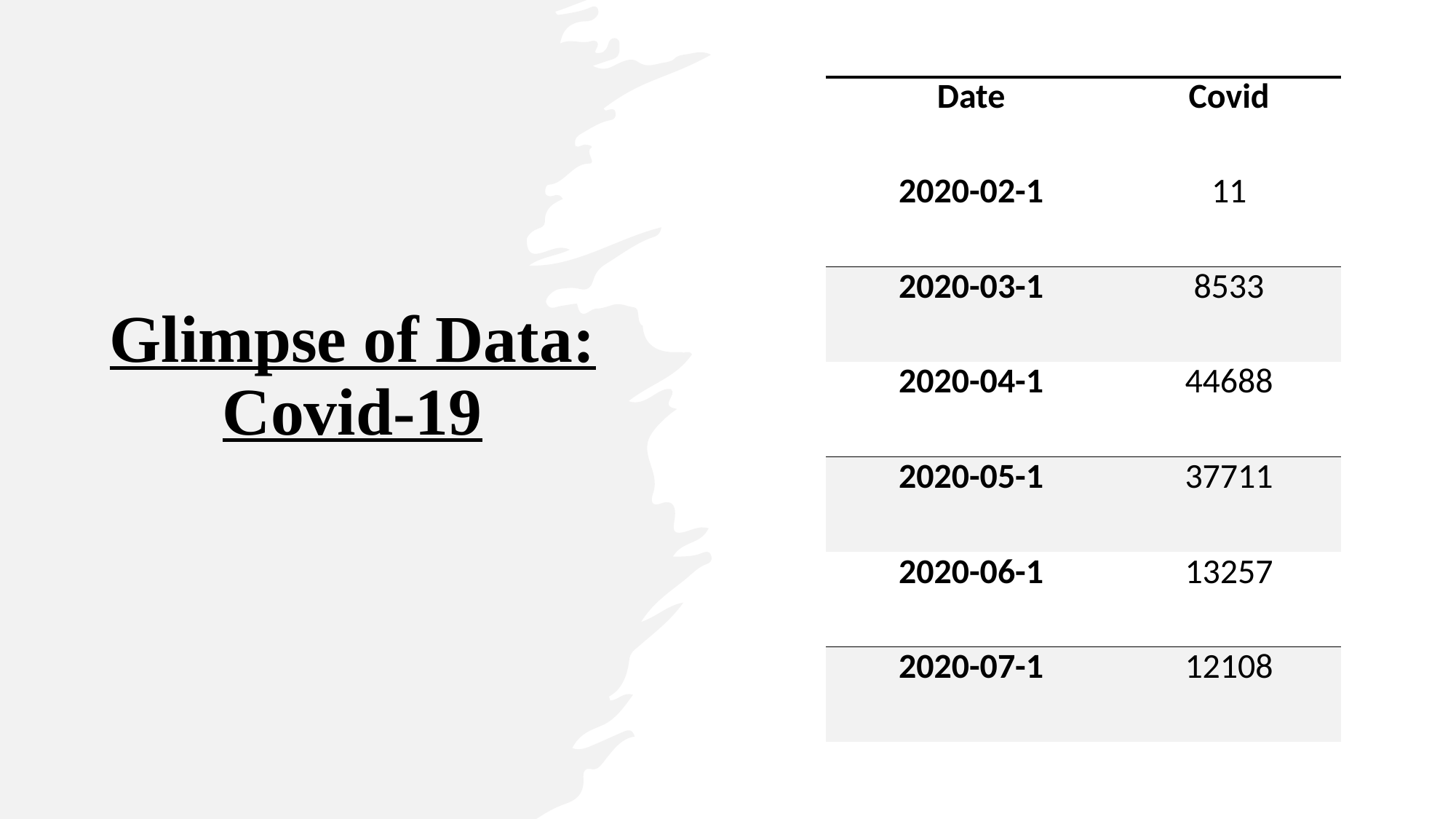

# Glimpse of Data: Covid-19
| Date | Covid |
| --- | --- |
| 2020-02-1 | 11 |
| 2020-03-1 | 8533 |
| 2020-04-1 | 44688 |
| 2020-05-1 | 37711 |
| 2020-06-1 | 13257 |
| 2020-07-1 | 12108 |
Vital Events Canada and the Impact of a Public Health Crisis - Katie Schilling - 501130072
3